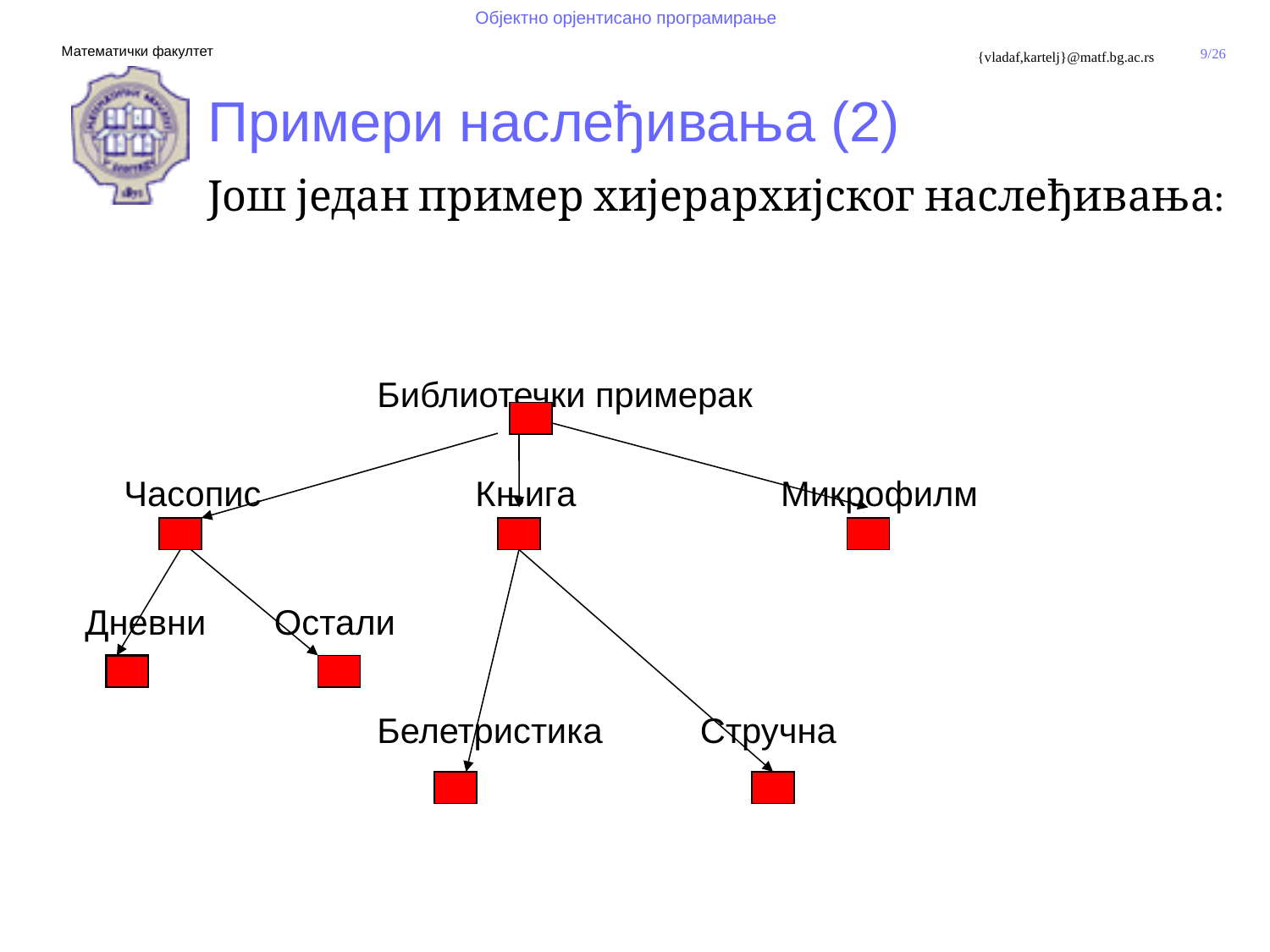

# Примери наслеђивања (2) Још један пример хијерархијског наслеђивања:
                                Библиотечки примерак

      Часопис                      Књига                     Микрофилм

  Дневни       Остали

                                Белетристика          Стручна